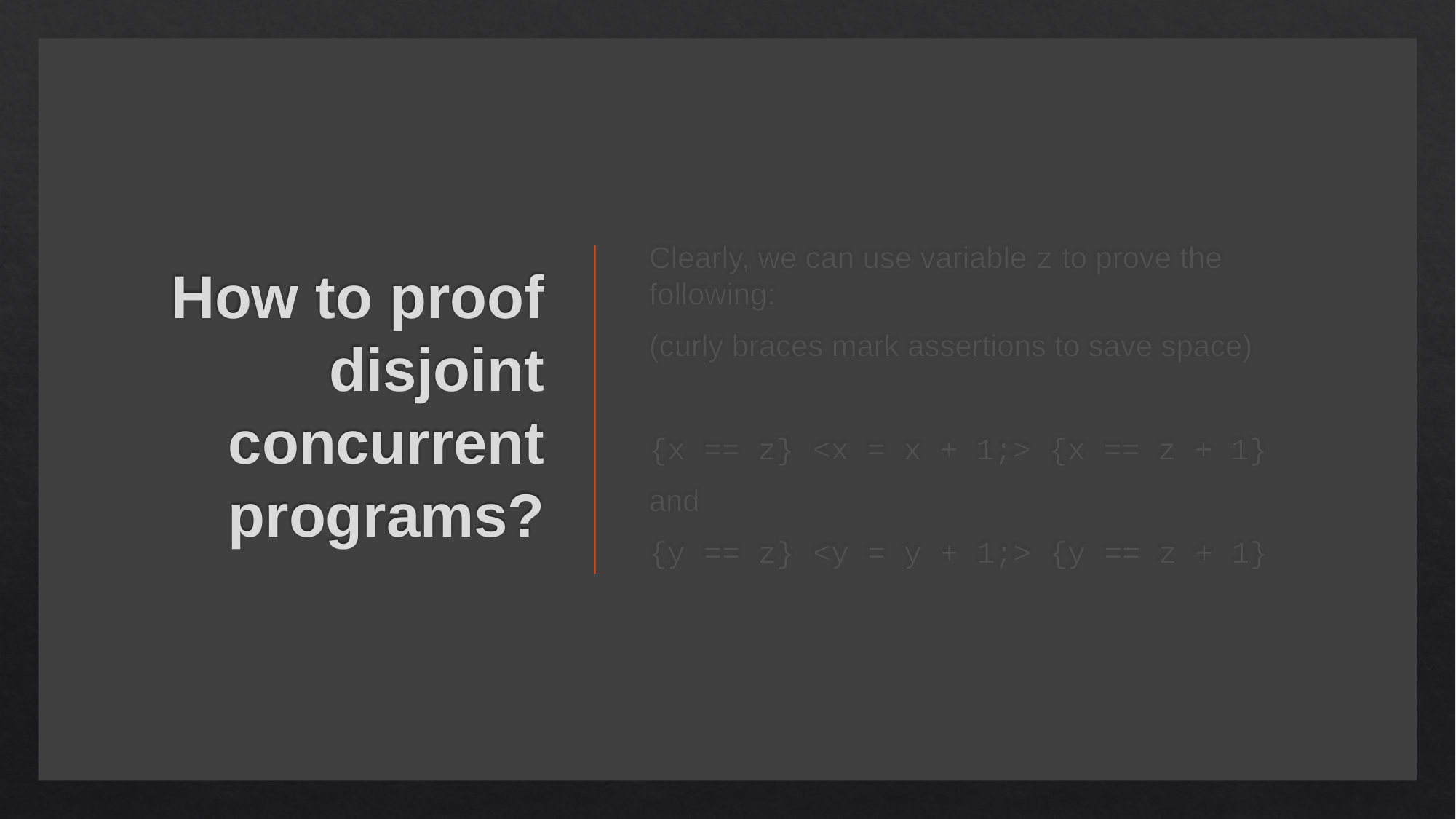

# How to proof disjoint concurrent programs?
Clearly, we can use variable z to prove the following:
(curly braces mark assertions to save space)

{x == z} <x = x + 1;> {x == z + 1}
and
{y == z} <y = y + 1;> {y == z + 1}